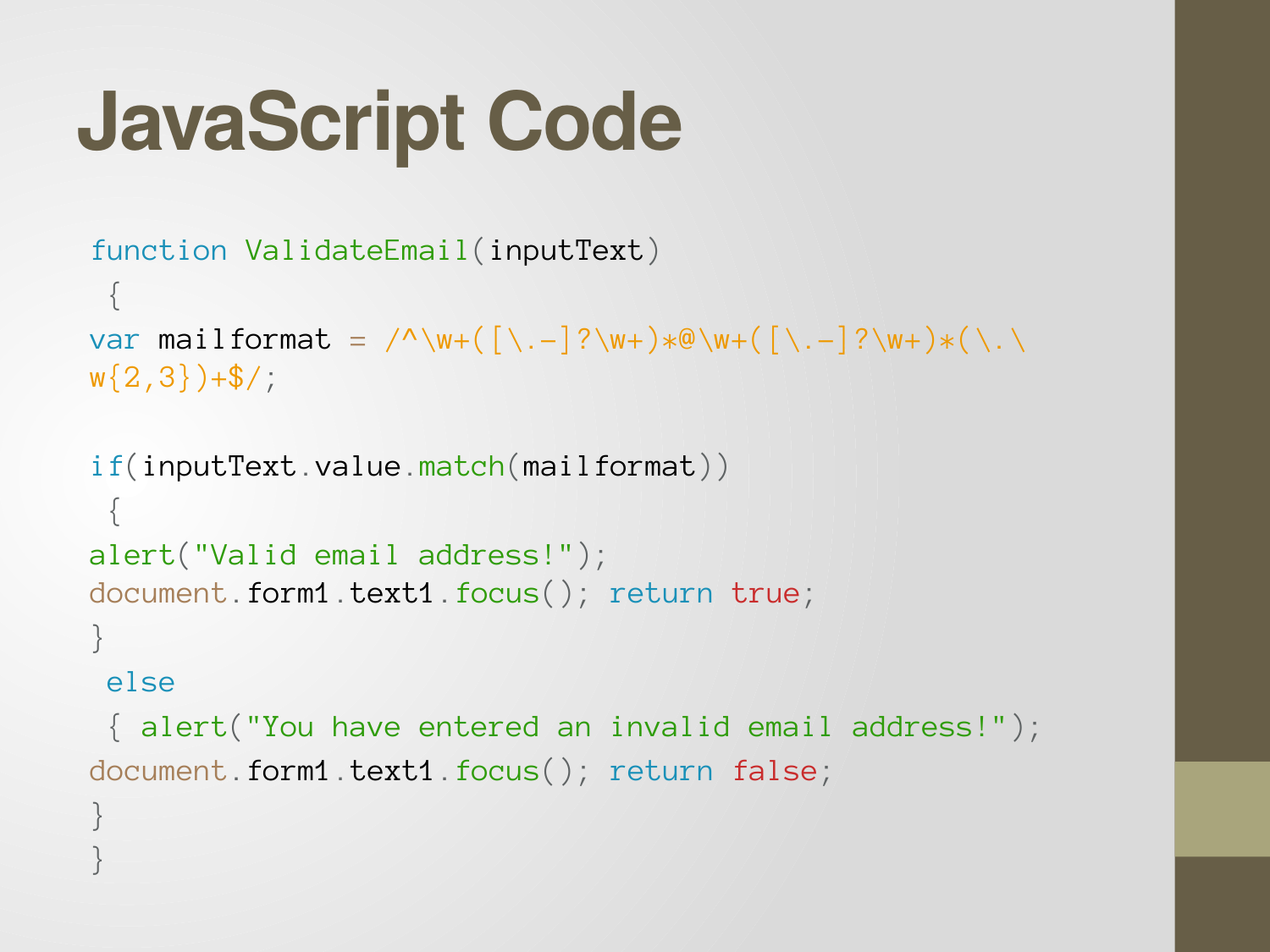

# JavaScript Code
function ValidateEmail(inputText)
 {
var mailformat = /^\w+([\.-]?\w+)*@\w+([\.-]?\w+)*(\.\w{2,3})+$/;

if(inputText.value.match(mailformat))
 {
alert("Valid email address!"); document.form1.text1.focus(); return true;
}
 else
 { alert("You have entered an invalid email address!");
document.form1.text1.focus(); return false;
}
}